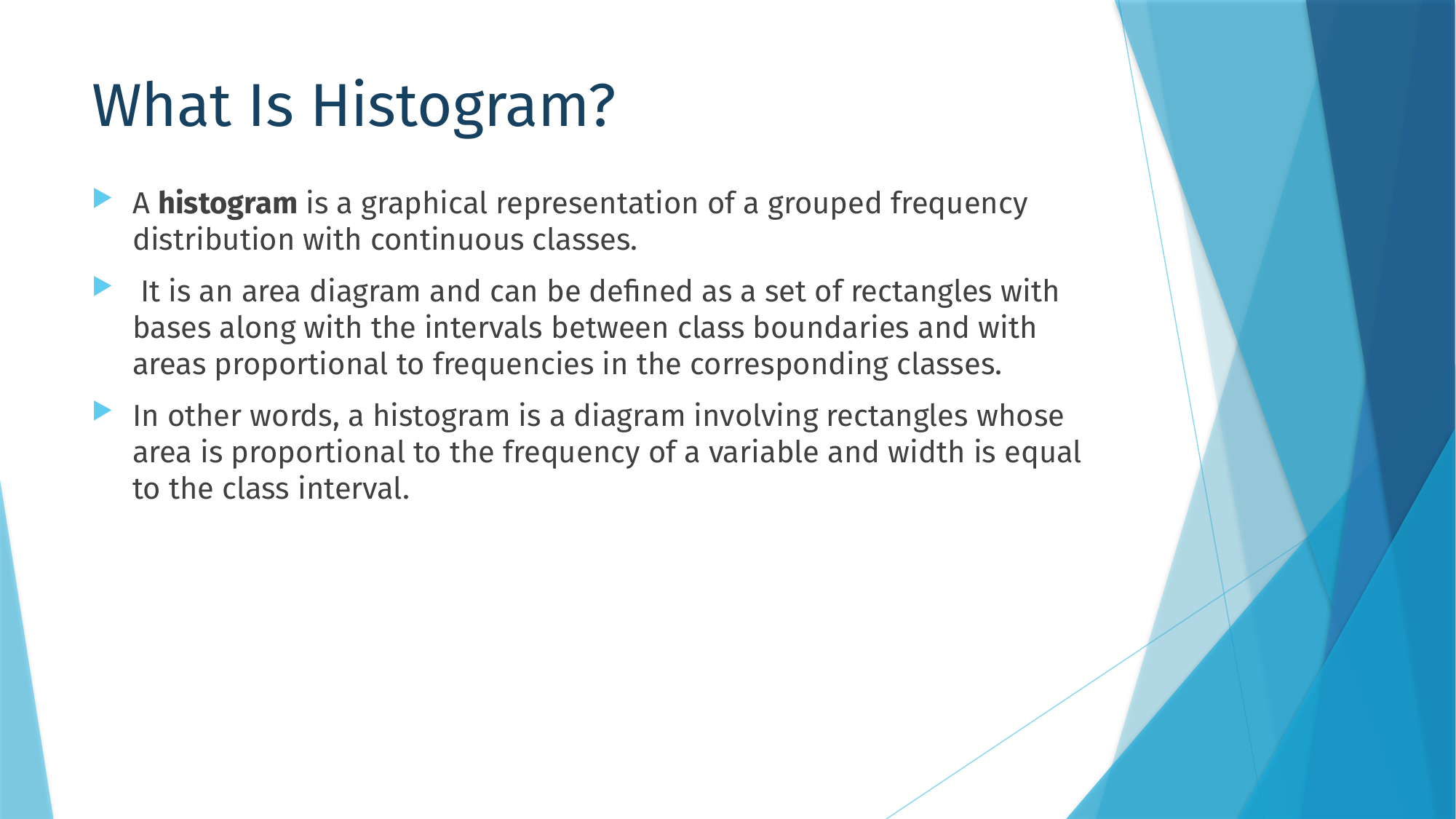

# What Is Histogram?
A histogram is a graphical representation of a grouped frequency distribution with continuous classes.
 It is an area diagram and can be defined as a set of rectangles with bases along with the intervals between class boundaries and with areas proportional to frequencies in the corresponding classes.
In other words, a histogram is a diagram involving rectangles whose area is proportional to the frequency of a variable and width is equal to the class interval.